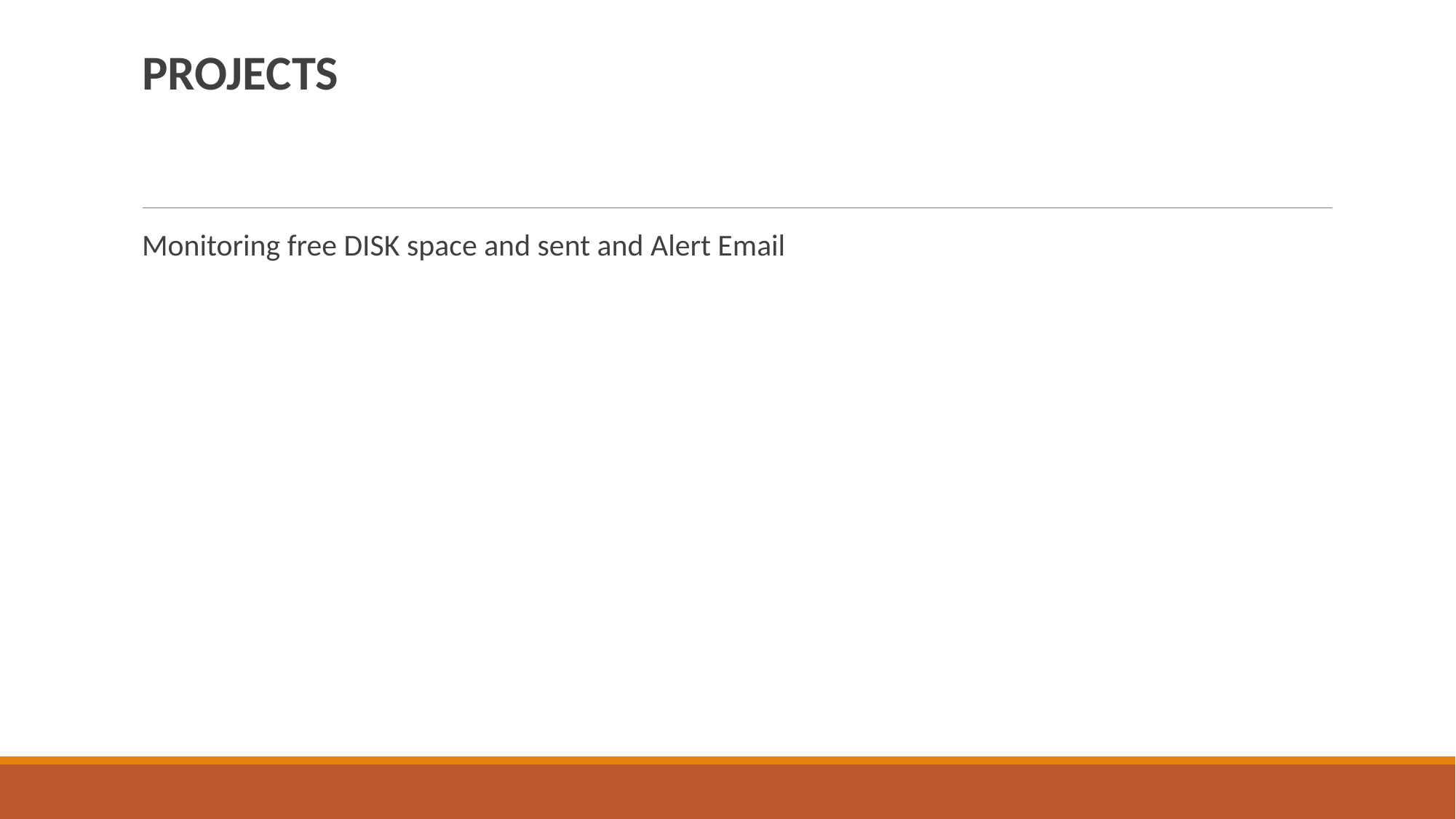

PROJECTS

Monitoring free DISK space and sent and Alert Email